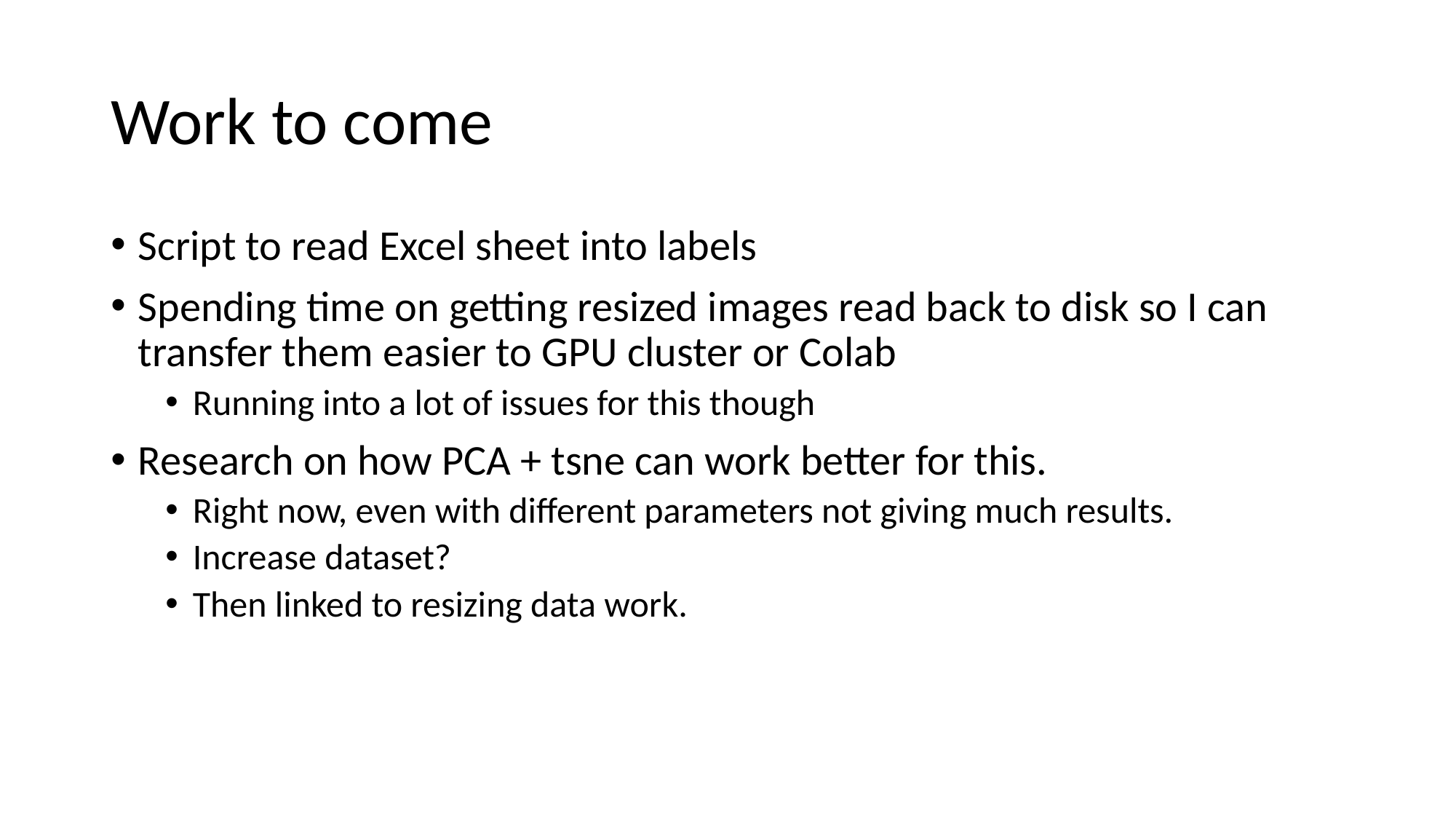

# Work to come
Script to read Excel sheet into labels
Spending time on getting resized images read back to disk so I can transfer them easier to GPU cluster or Colab
Running into a lot of issues for this though
Research on how PCA + tsne can work better for this.
Right now, even with different parameters not giving much results.
Increase dataset?
Then linked to resizing data work.